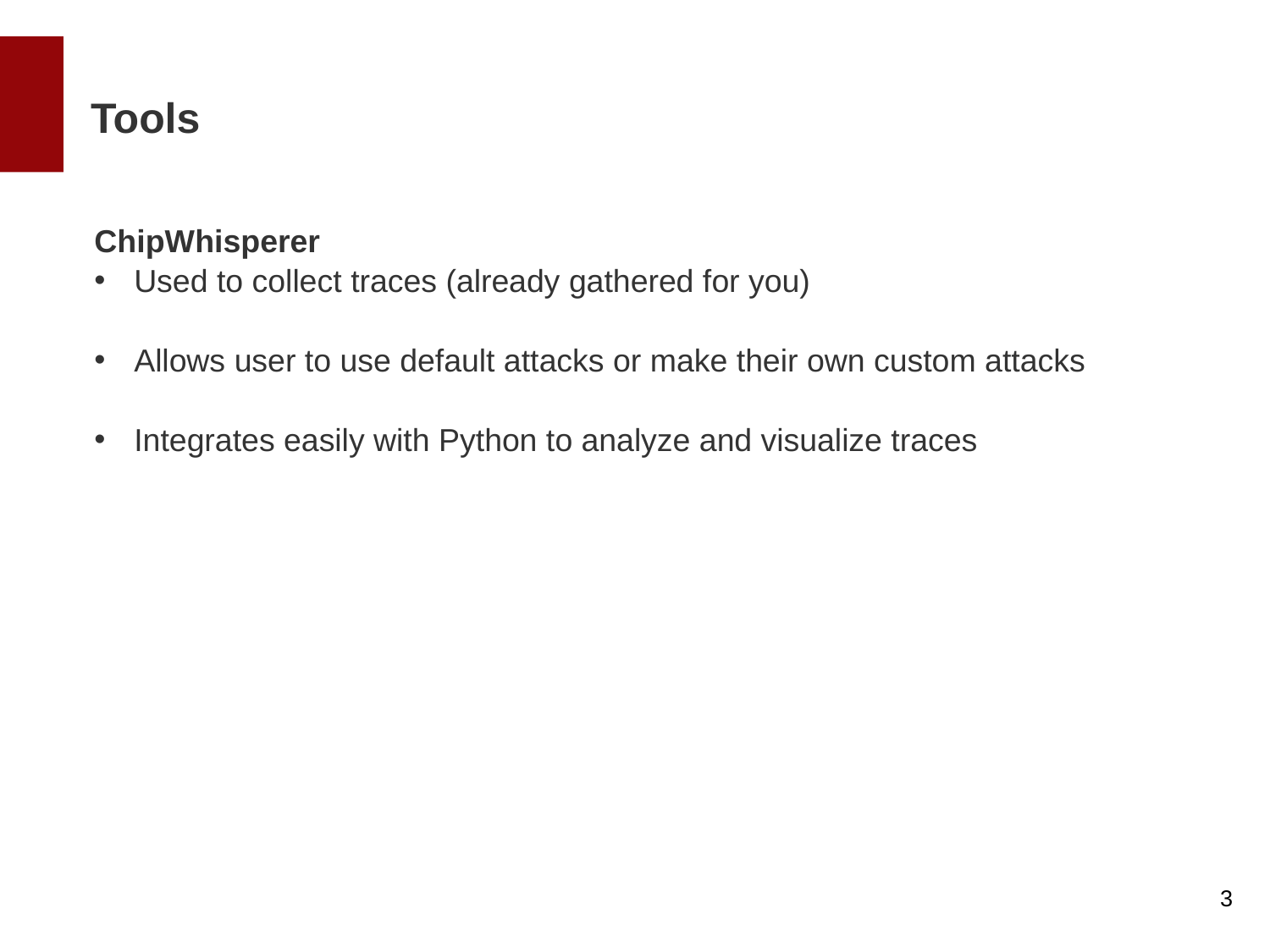

# Tools
ChipWhisperer
Used to collect traces (already gathered for you)

Allows user to use default attacks or make their own custom attacks

Integrates easily with Python to analyze and visualize traces
3